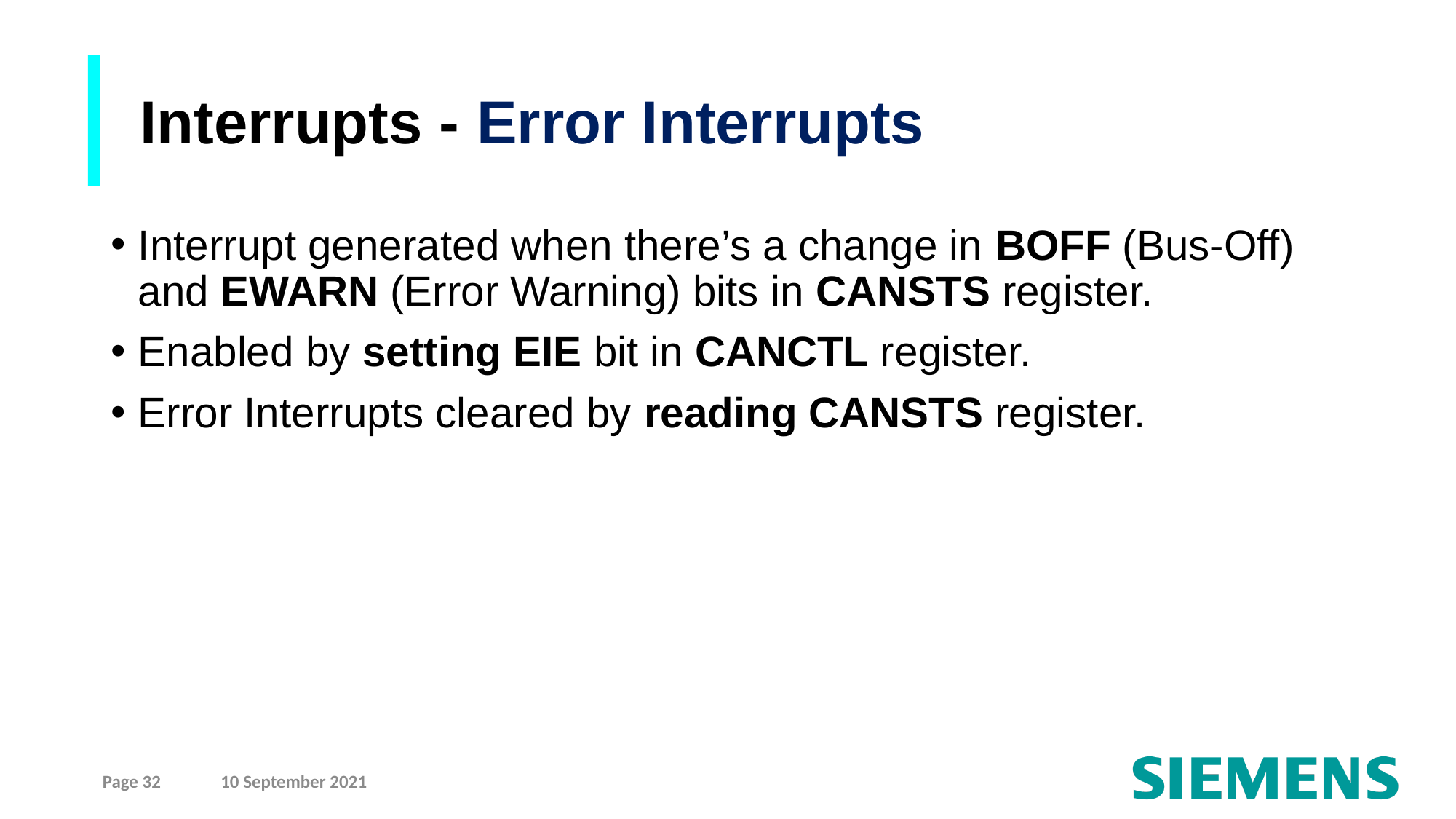

Interrupts - Error Interrupts
Interrupt generated when there’s a change in BOFF (Bus-Off) and EWARN (Error Warning) bits in CANSTS register.
Enabled by setting EIE bit in CANCTL register.
Error Interrupts cleared by reading CANSTS register.
Page 32
10 September 2021